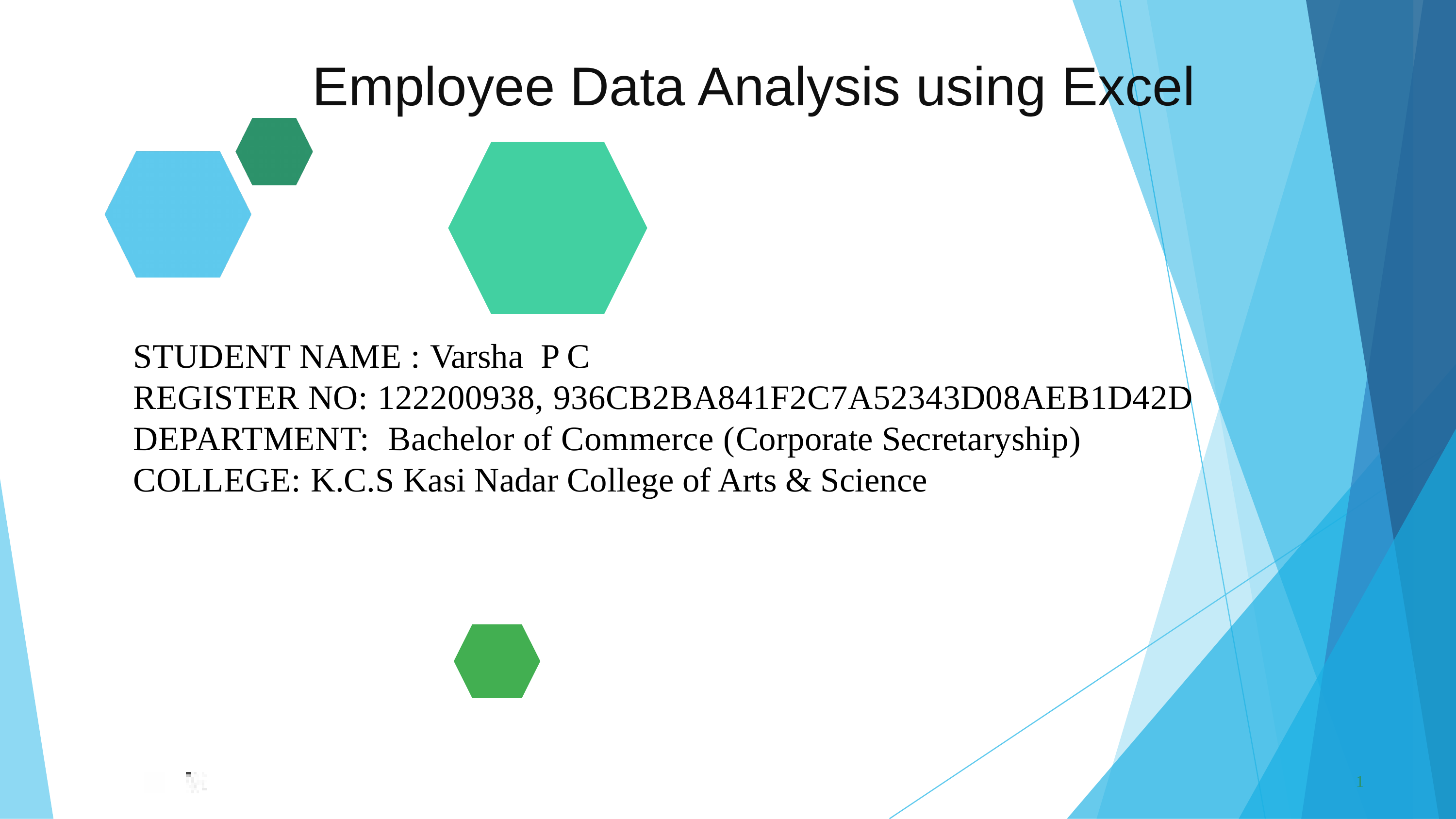

Employee Data Analysis using Excel

STUDENT NAME : Varsha  P C
REGISTER NO: 122200938, 936CB2BA841F2C7A52343D08AEB1D42D
DEPARTMENT:  Bachelor of Commerce (Corporate Secretaryship)
COLLEGE: K.C.S Kasi Nadar College of Arts & Science

1